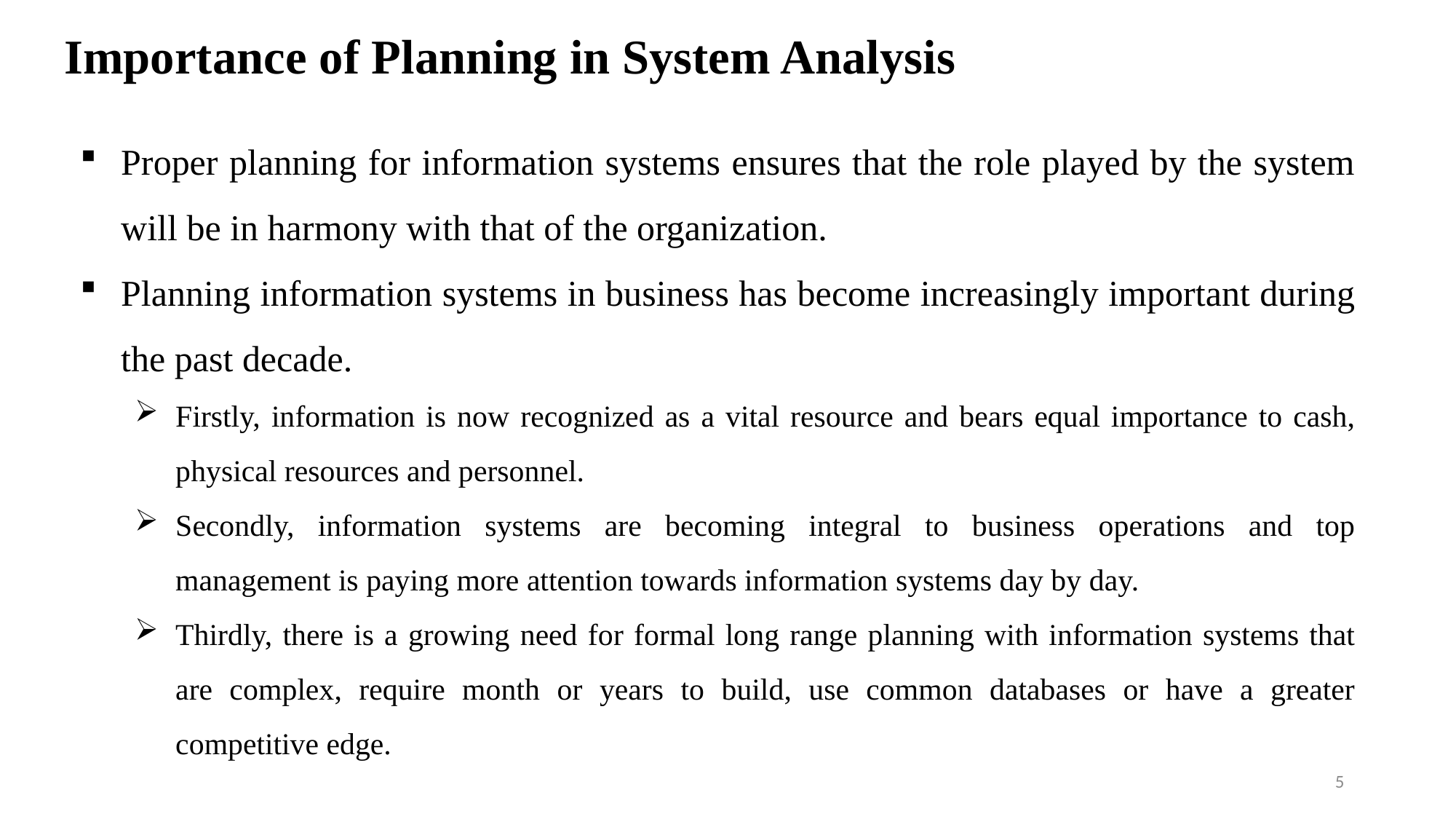

# Importance of Planning in System Analysis
Proper planning for information systems ensures that the role played by the system will be in harmony with that of the organization.
Planning information systems in business has become increasingly important during the past decade.
Firstly, information is now recognized as a vital resource and bears equal importance to cash, physical resources and personnel.
Secondly, information systems are becoming integral to business operations and top management is paying more attention towards information systems day by day.
Thirdly, there is a growing need for formal long range planning with information systems that are complex, require month or years to build, use common databases or have a greater competitive edge.

5